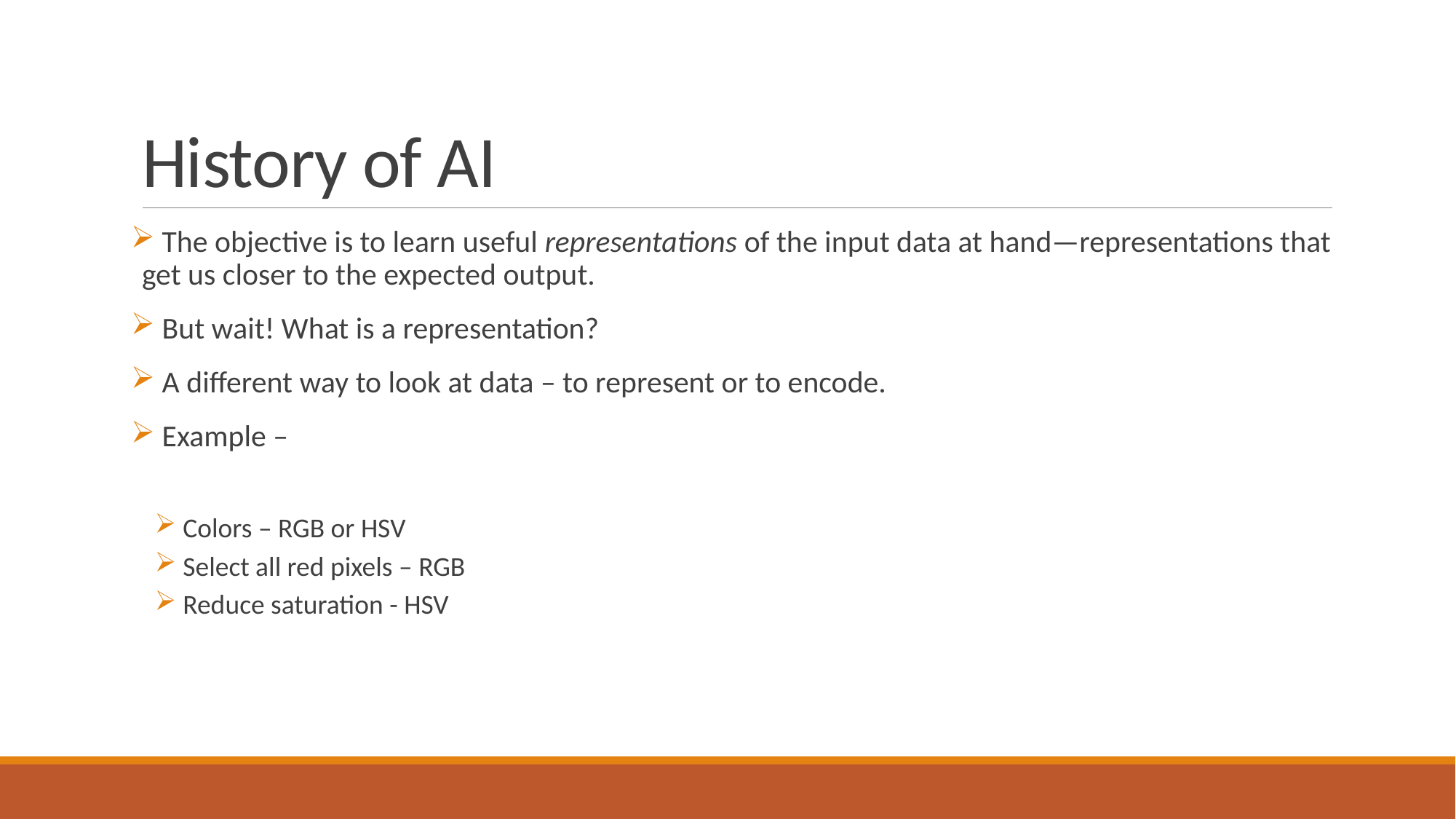

# History of AI
 The objective is to learn useful representations of the input data at hand—representations that get us closer to the expected output.
 But wait! What is a representation?
 A different way to look at data – to represent or to encode.
 Example –

 Colors – RGB or HSV
 Select all red pixels – RGB
 Reduce saturation - HSV